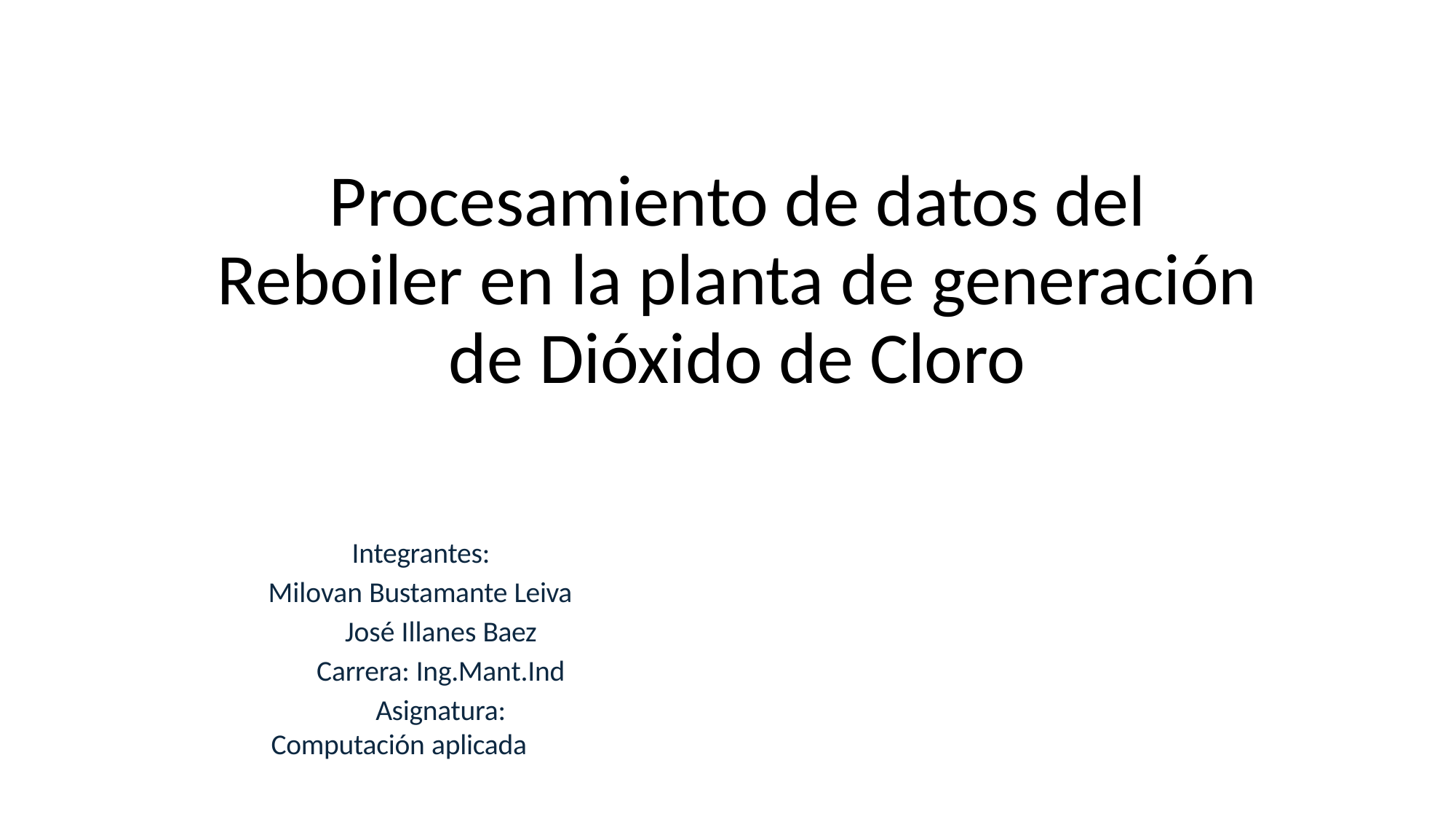

# Procesamiento de datos del Reboiler en la planta de generación de Dióxido de Cloro
Integrantes: Milovan Bustamante Leiva
José Illanes Baez
Carrera: Ing.Mant.Ind
Asignatura: Computación aplicada